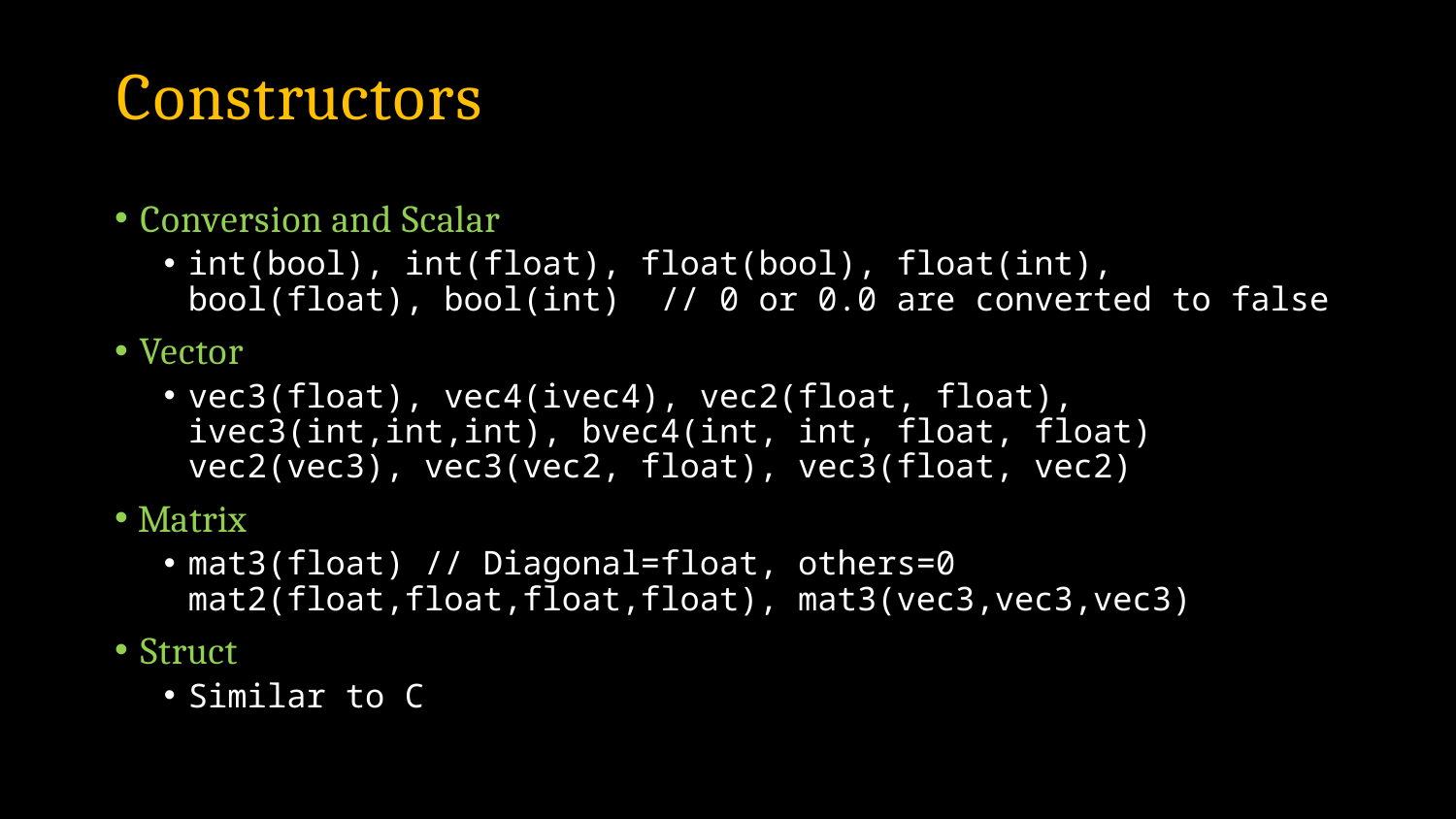

# Constructors
Conversion and Scalar
int(bool), int(float), float(bool), float(int), bool(float), bool(int)  // 0 or 0.0 are converted to false
Vector
vec3(float), vec4(ivec4), vec2(float, float), ivec3(int,int,int), bvec4(int, int, float, float)
vec2(vec3), vec3(vec2, float), vec3(float, vec2)
Matrix
mat3(float) // Diagonal=float, others=0
mat2(float,float,float,float), mat3(vec3,vec3,vec3)
Struct
Similar to C